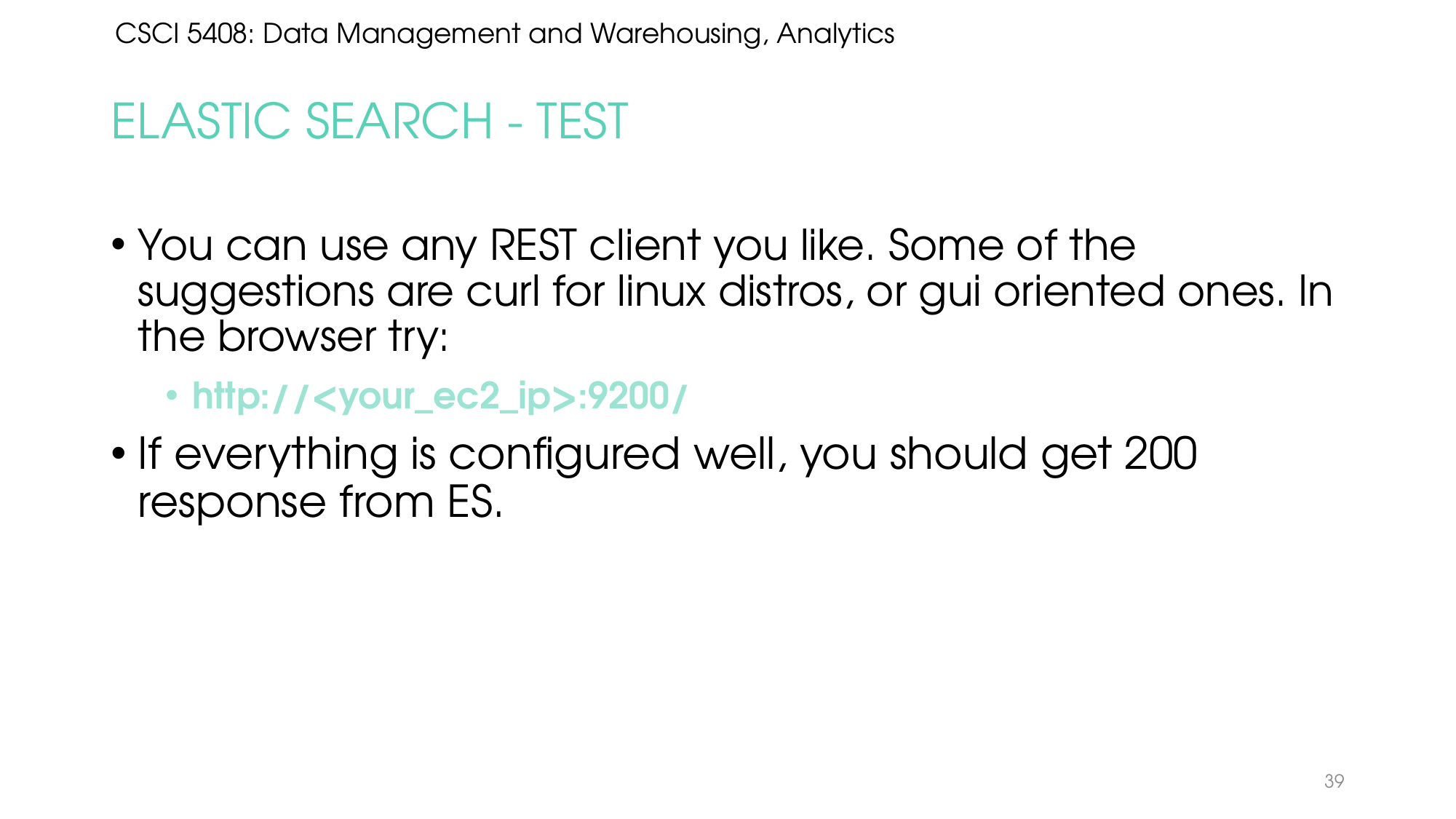

# Elastic search - TEST
You can use any REST client you like. Some of the suggestions are curl for linux distros, or gui oriented ones. In the browser try:
http://<your_ec2_ip>:9200/
If everything is configured well, you should get 200 response from ES.

39